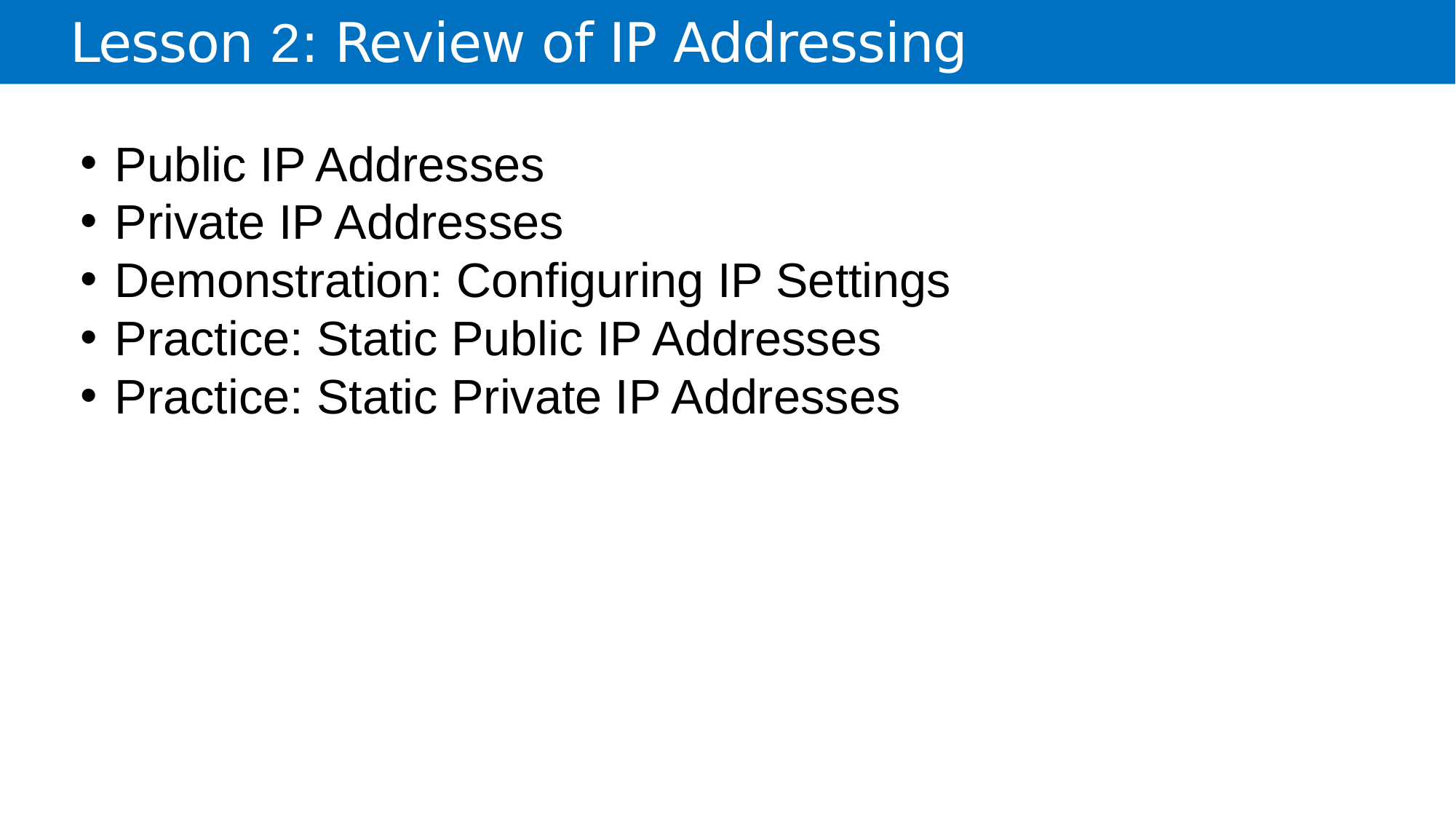

Lesson 2: Review of IP Addressing
Public IP Addresses
Private IP Addresses
Demonstration: Configuring IP Settings
Practice: Static Public IP Addresses
Practice: Static Private IP Addresses